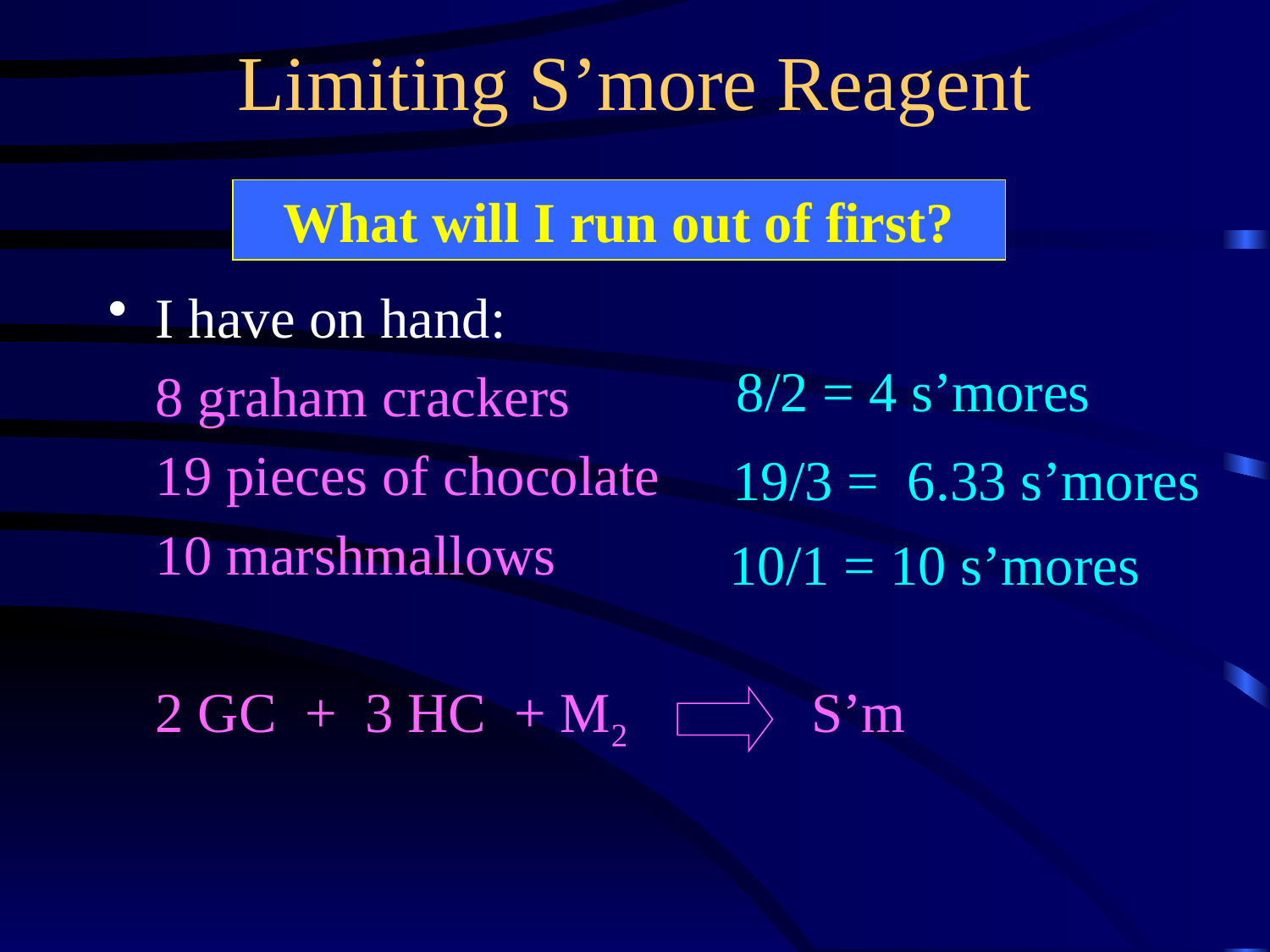

I have on hand:
8 graham crackers
19 pieces of chocolate
10 marshmallows

2 GC  +  3 HC  + M2             S’m
Limiting S’more Reagent
What will I run out of first?
8/2 = 4 s’mores
  19/3 =  6.33 s’mores
10/1 = 10 s’mores